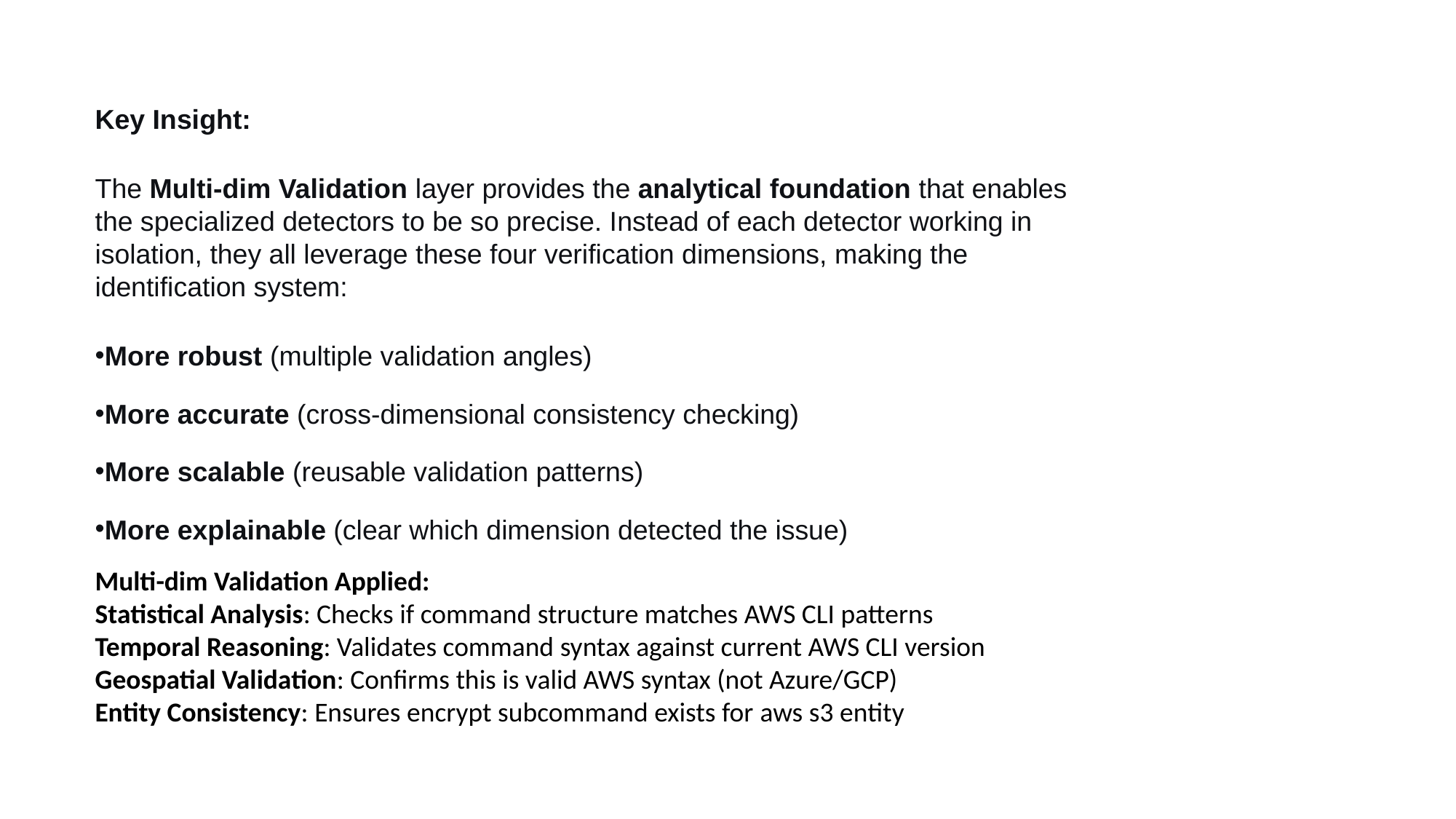

Key Insight:
The Multi-dim Validation layer provides the analytical foundation that enables the specialized detectors to be so precise. Instead of each detector working in isolation, they all leverage these four verification dimensions, making the identification system:
More robust (multiple validation angles)
More accurate (cross-dimensional consistency checking)
More scalable (reusable validation patterns)
More explainable (clear which dimension detected the issue)
Multi-dim Validation Applied:
Statistical Analysis: Checks if command structure matches AWS CLI patterns
Temporal Reasoning: Validates command syntax against current AWS CLI version
Geospatial Validation: Confirms this is valid AWS syntax (not Azure/GCP)
Entity Consistency: Ensures encrypt subcommand exists for aws s3 entity